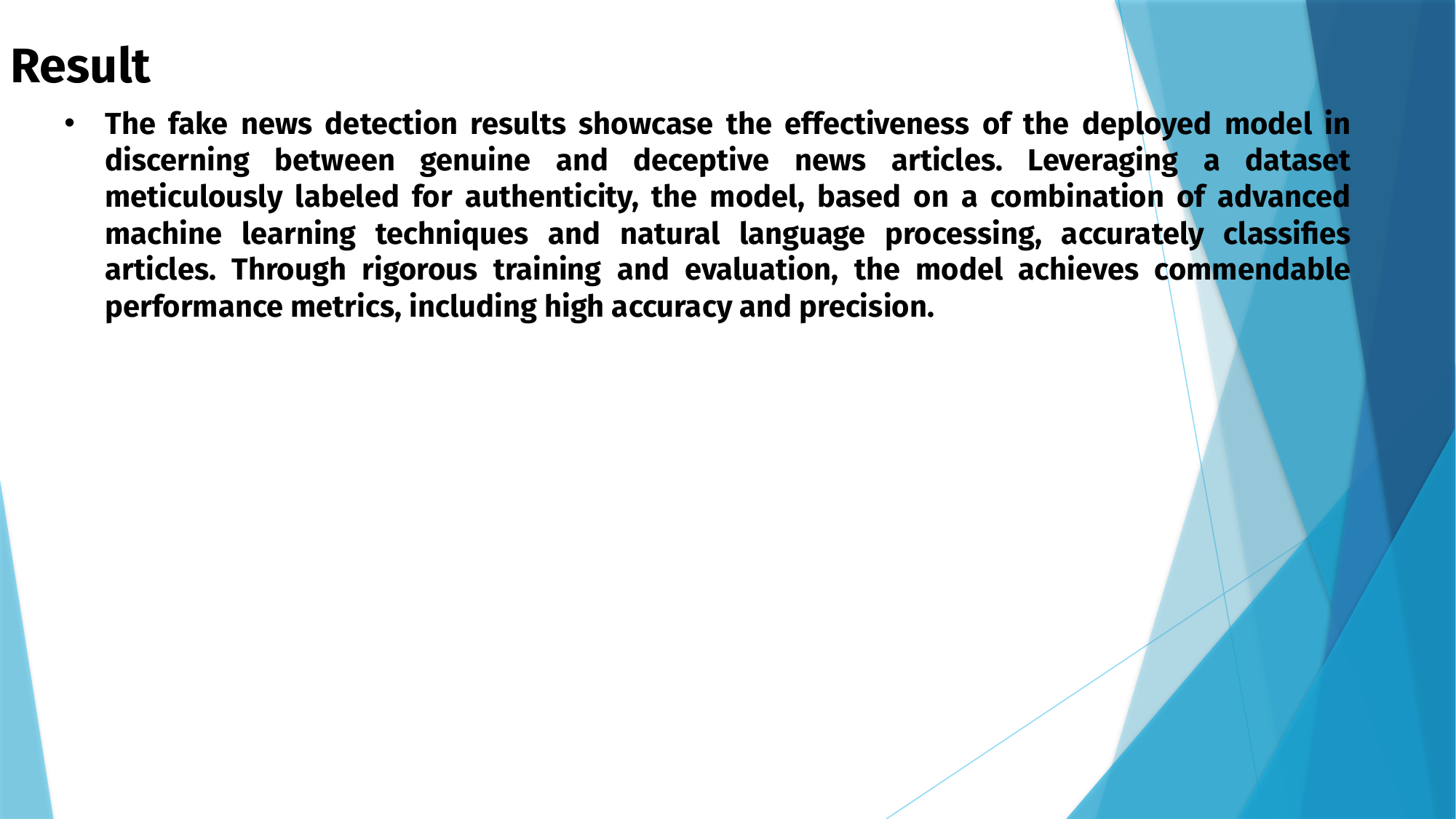

Result
The fake news detection results showcase the effectiveness of the deployed model in discerning between genuine and deceptive news articles. Leveraging a dataset meticulously labeled for authenticity, the model, based on a combination of advanced machine learning techniques and natural language processing, accurately classifies articles. Through rigorous training and evaluation, the model achieves commendable performance metrics, including high accuracy and precision.